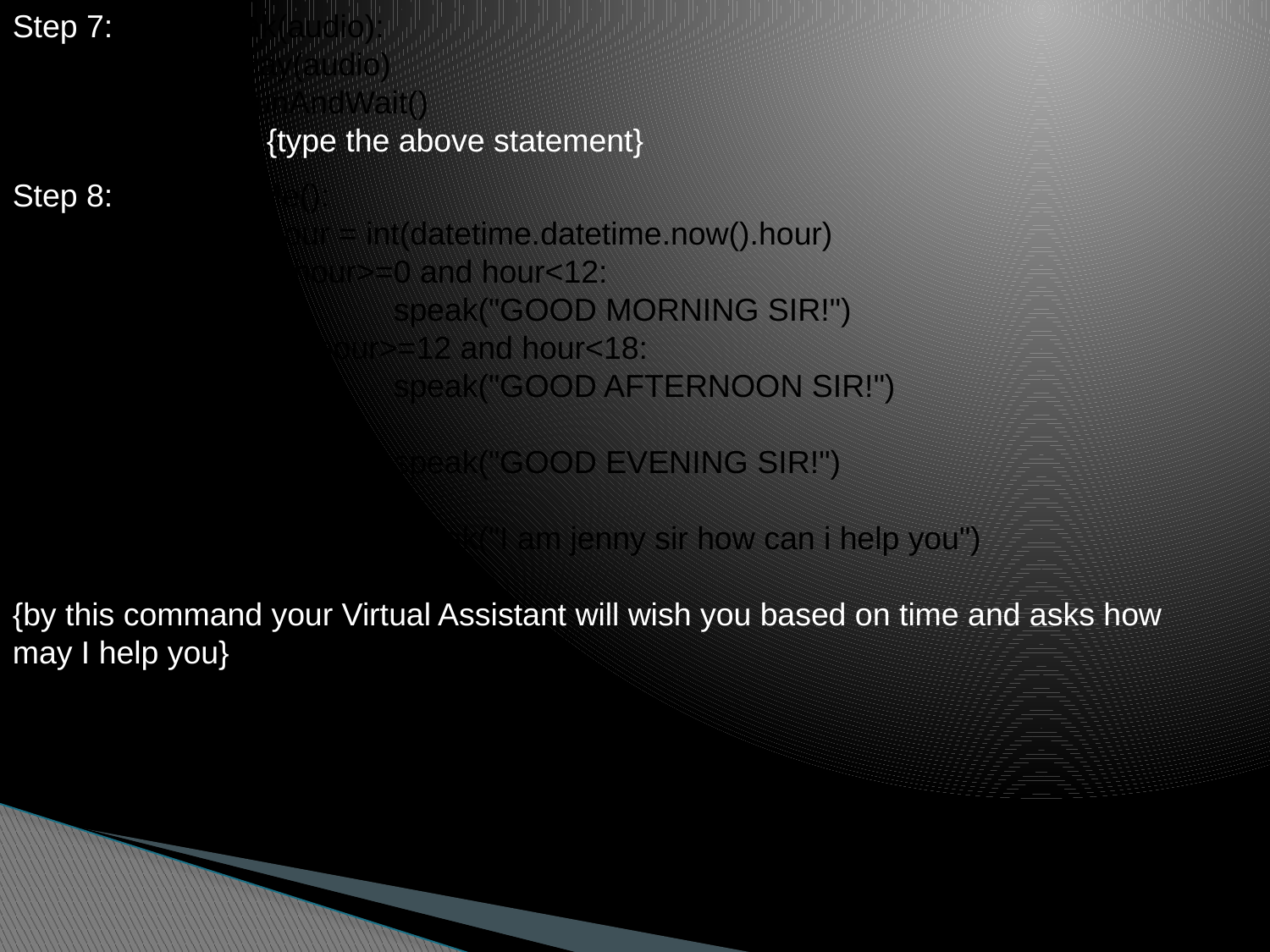

Step 7:	def speak(audio):
    	engine.say(audio)
    	engine.runAndWait()
		{type the above statement}
Step 8:	def wishMe():
    		hour = int(datetime.datetime.now().hour)
    		If hour>=0 and hour<12:
        			speak("GOOD MORNING SIR!")
    		elif hour>=12 and hour<18:
            			speak("GOOD AFTERNOON SIR!")
    		else:
        			speak("GOOD EVENING SIR!")

    			speak("I am jenny sir how can i help you")

{by this command your Virtual Assistant will wish you based on time and asks how may I help you}